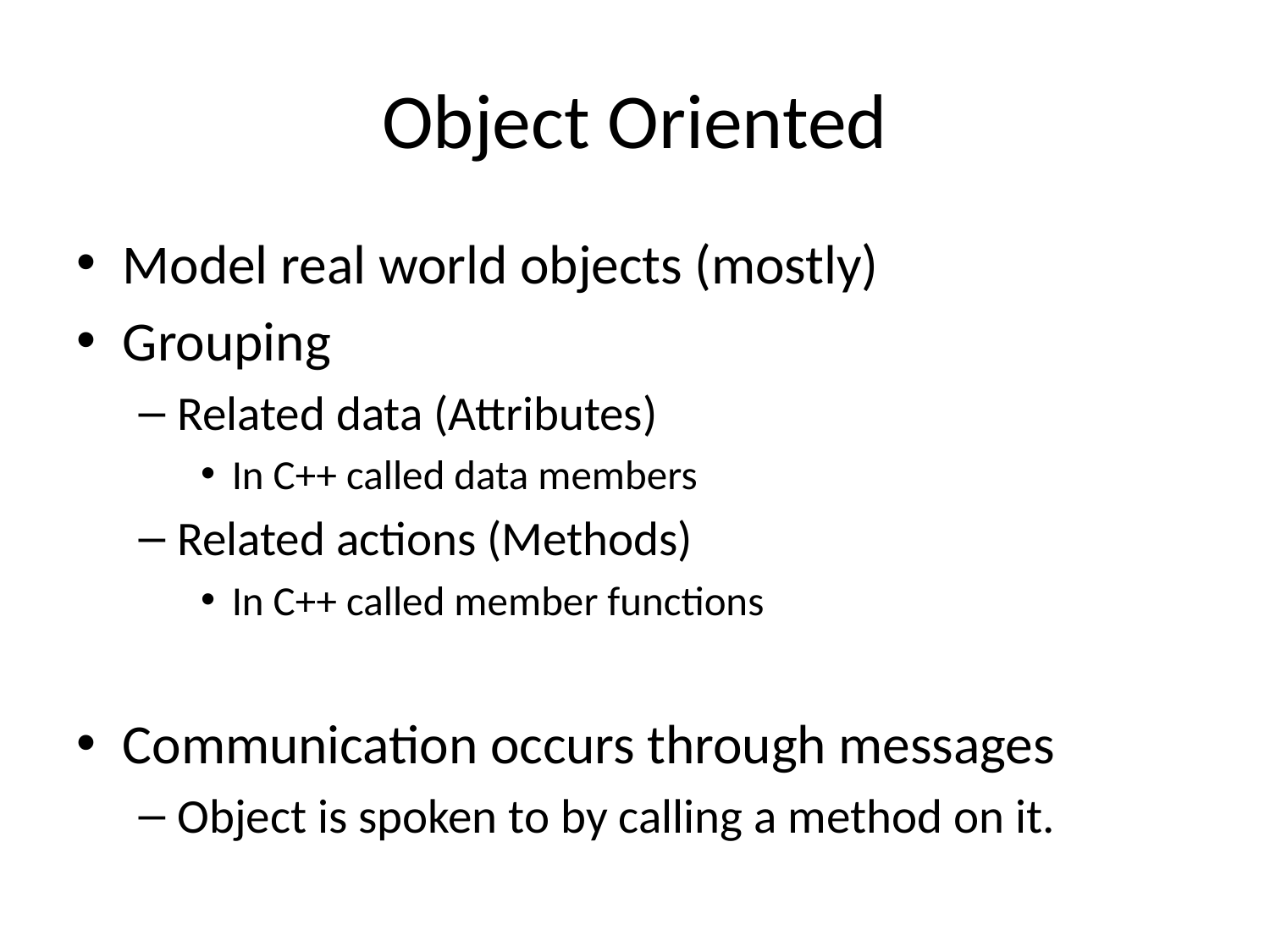

# Object Oriented
Model real world objects (mostly)
Grouping
Related data (Attributes)
In C++ called data members
Related actions (Methods)
In C++ called member functions

Communication occurs through messages
Object is spoken to by calling a method on it.